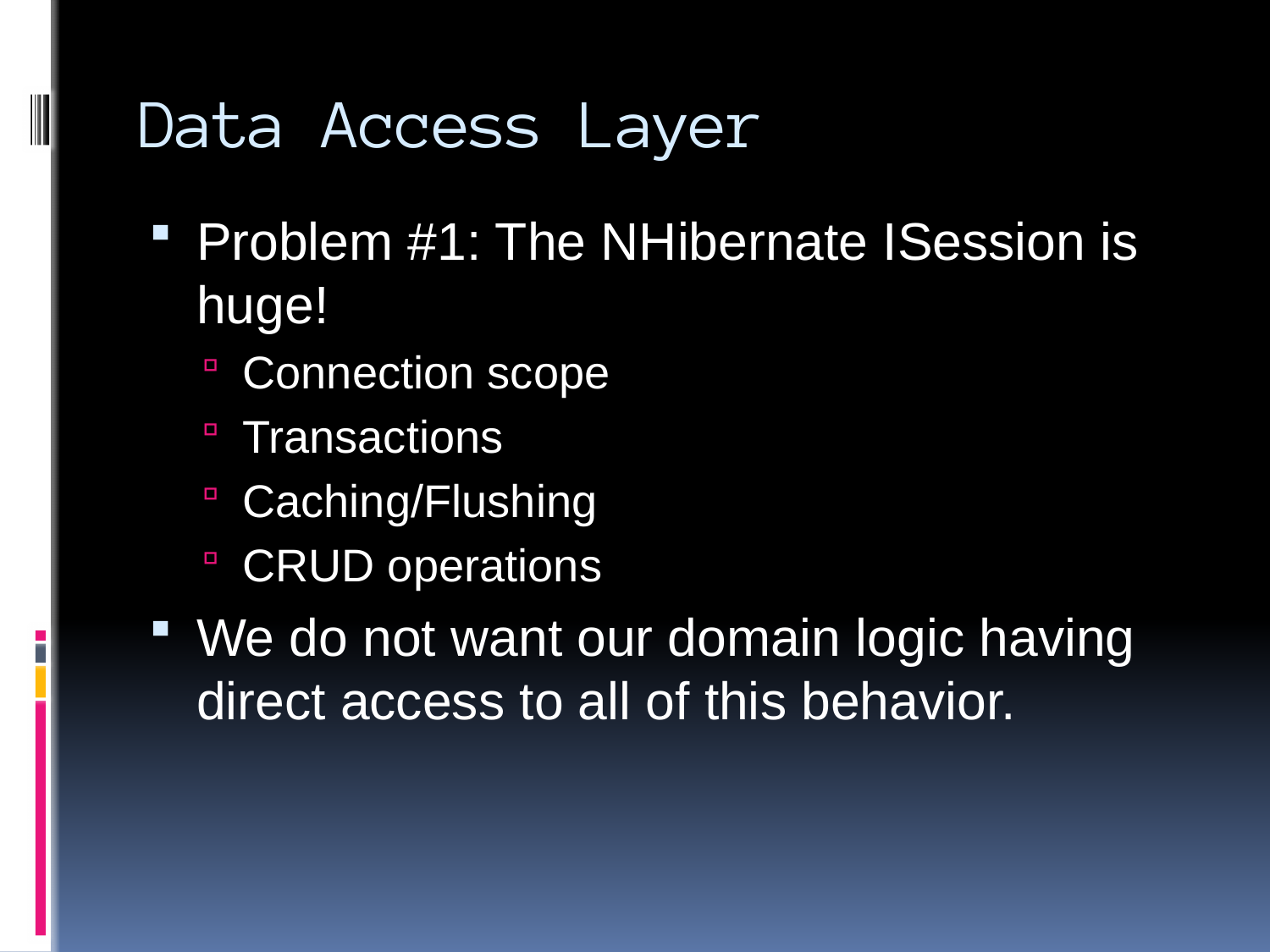

# Data Access Layer
Problem #1: The NHibernate ISession is huge!
Connection scope
Transactions
Caching/Flushing
CRUD operations
We do not want our domain logic having direct access to all of this behavior.